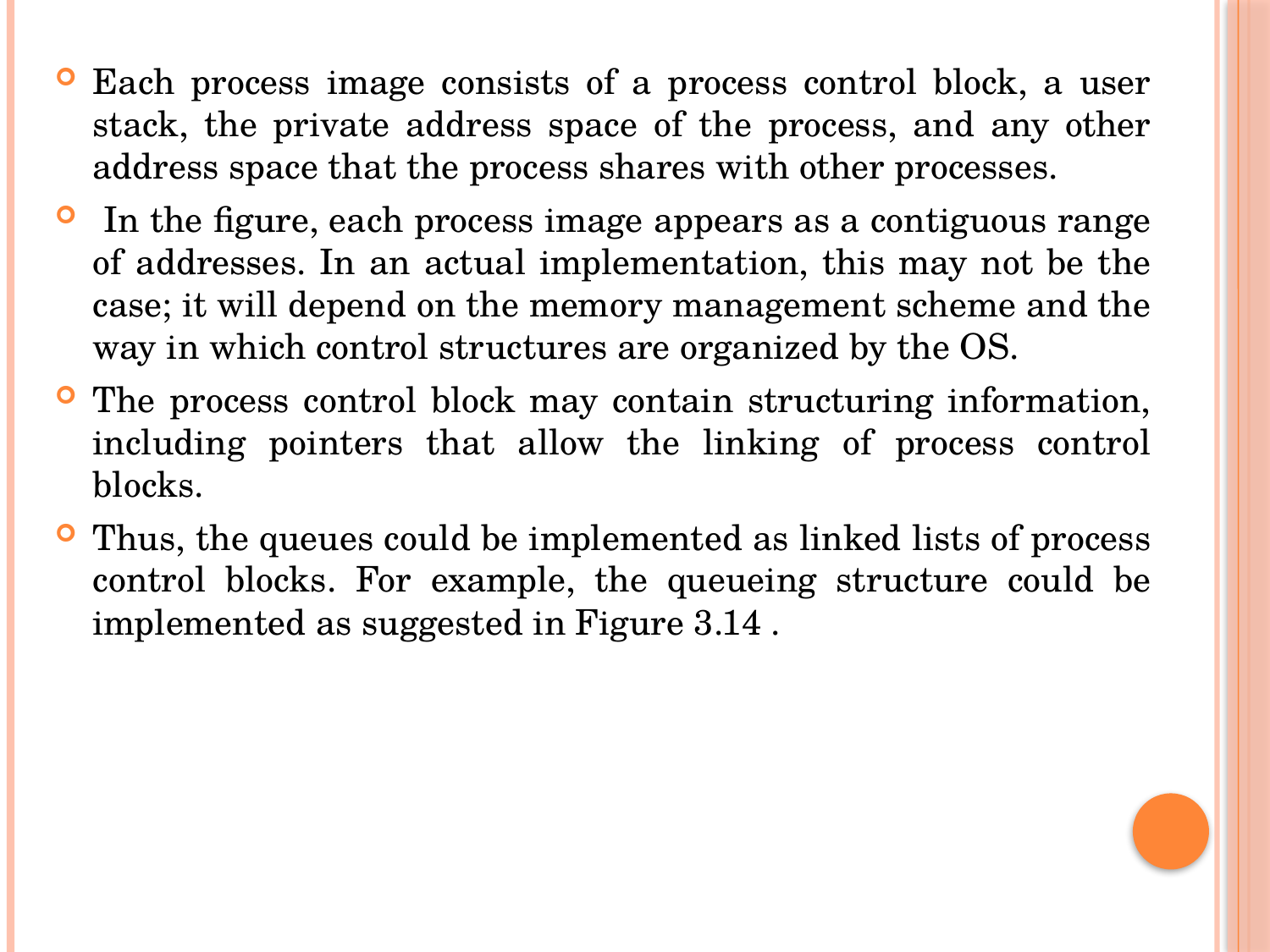

Each process image consists of a process control block, a user stack, the private address space of the process, and any other address space that the process shares with other processes.
 In the figure, each process image appears as a contiguous range of addresses. In an actual implementation, this may not be the case; it will depend on the memory management scheme and the way in which control structures are organized by the OS.
The process control block may contain structuring information, including pointers that allow the linking of process control blocks.
Thus, the queues could be implemented as linked lists of process control blocks. For example, the queueing structure could be implemented as suggested in Figure 3.14 .